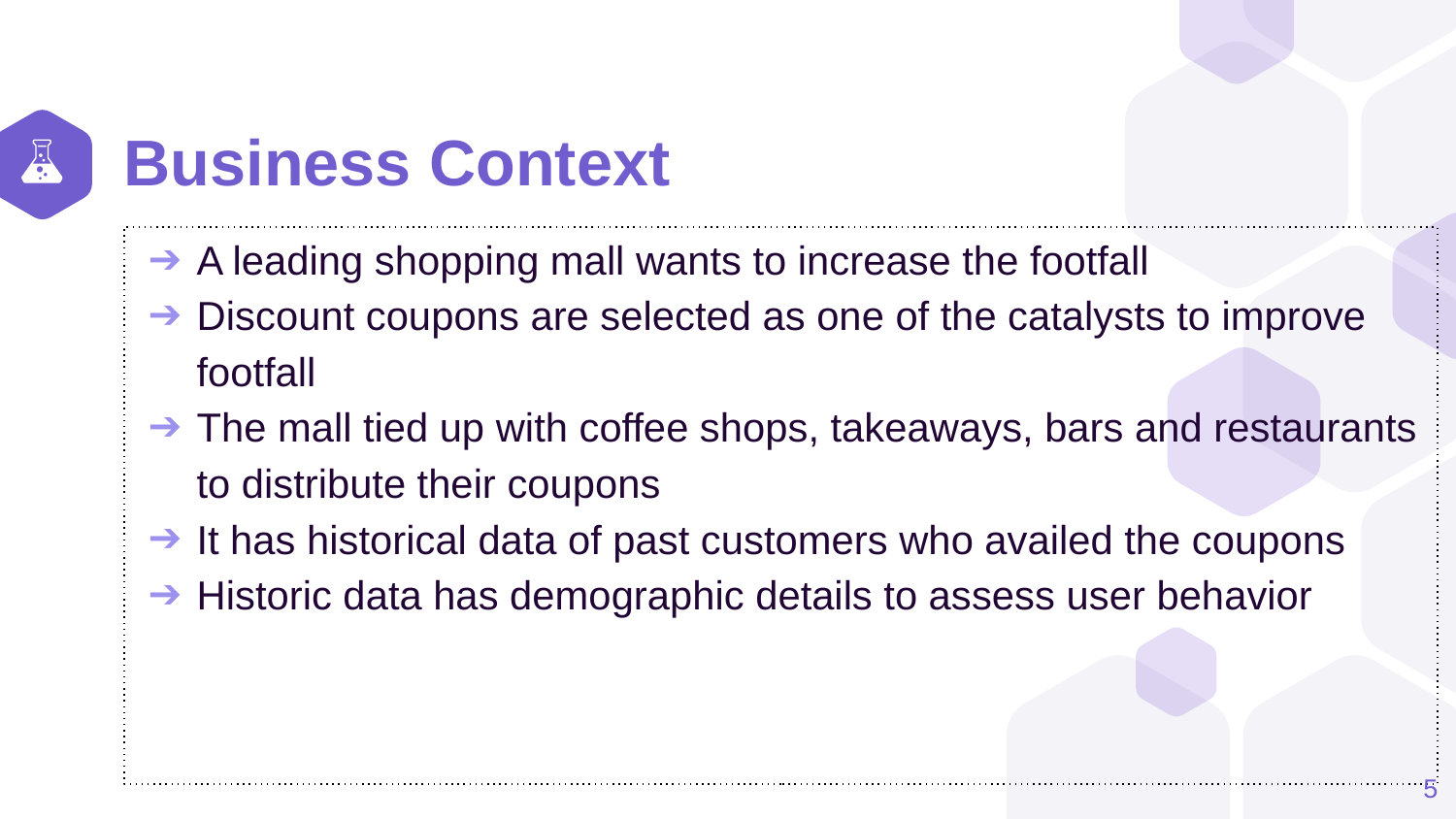

# Business Context

A leading shopping mall wants to increase the footfall
Discount coupons are selected as one of the catalysts to improve footfall
The mall tied up with coffee shops, takeaways, bars and restaurants to distribute their coupons
It has historical data of past customers who availed the coupons
Historic data has demographic details to assess user behavior

5